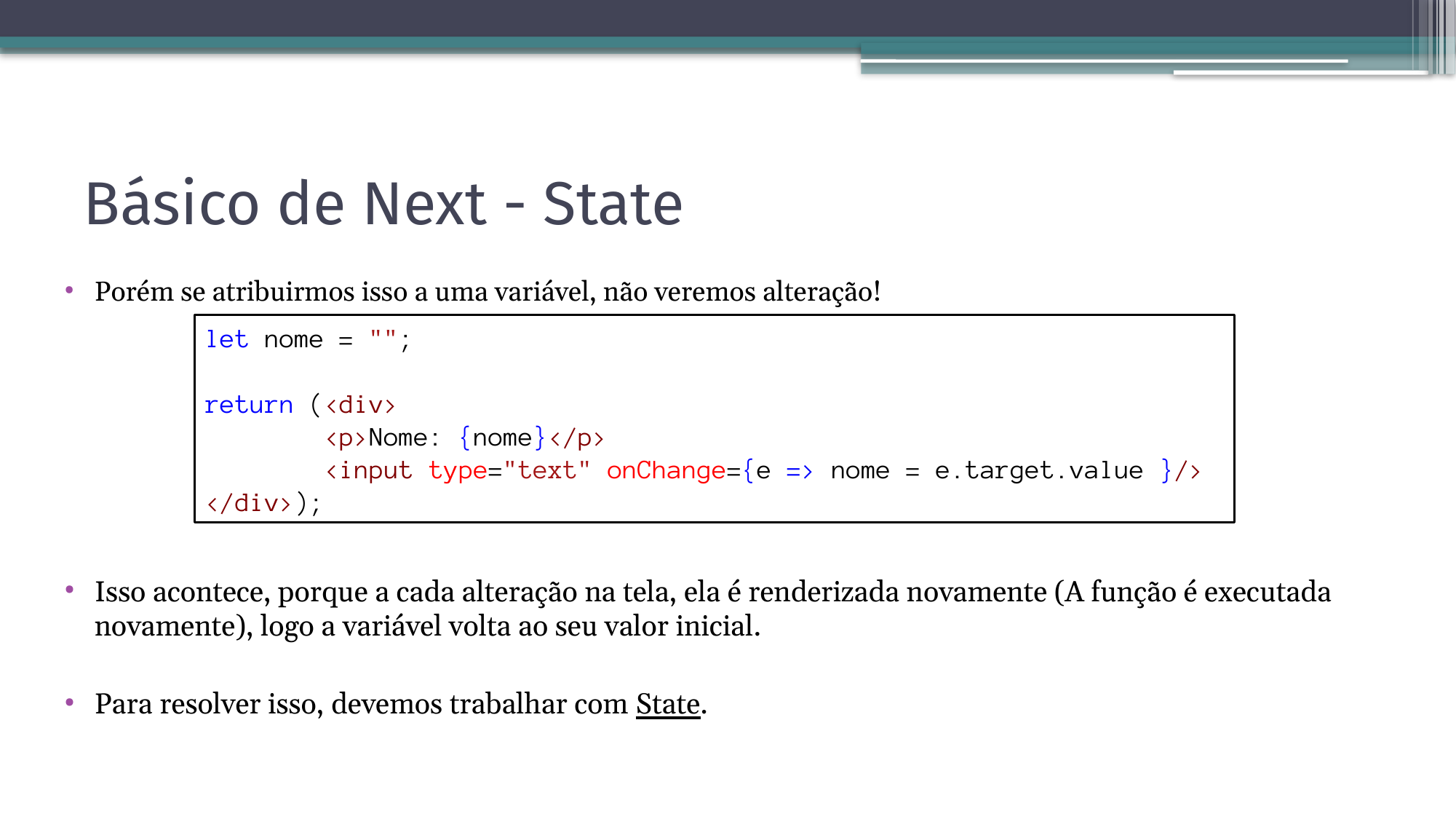

# Básico de Next - State
Porém se atribuirmos isso a uma variável, não veremos alteração!

Isso acontece, porque a cada alteração na tela, ela é renderizada novamente (A função é executada novamente), logo a variável volta ao seu valor inicial.

Para resolver isso, devemos trabalhar com State.
let nome = "";

return (<div>
        <p>Nome: {nome}</p>
        <input type="text" onChange={e => nome = e.target.value }/>
</div>);